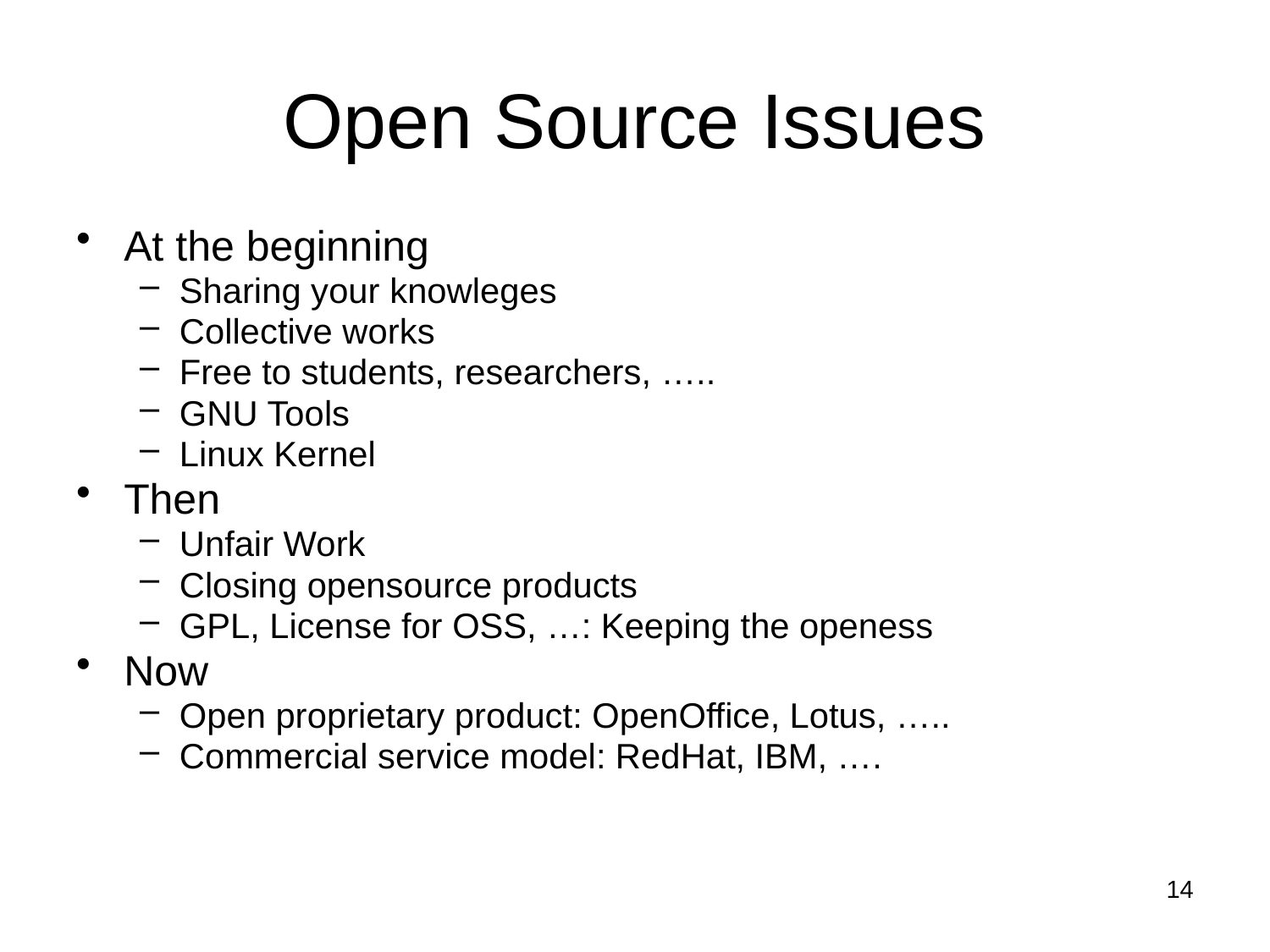

# Open Source Issues
At the beginning
Sharing your knowleges
Collective works
Free to students, researchers, …..
GNU Tools
Linux Kernel
Then
Unfair Work
Closing opensource products
GPL, License for OSS, …: Keeping the openess
Now
Open proprietary product: OpenOffice, Lotus, …..
Commercial service model: RedHat, IBM, ….
14